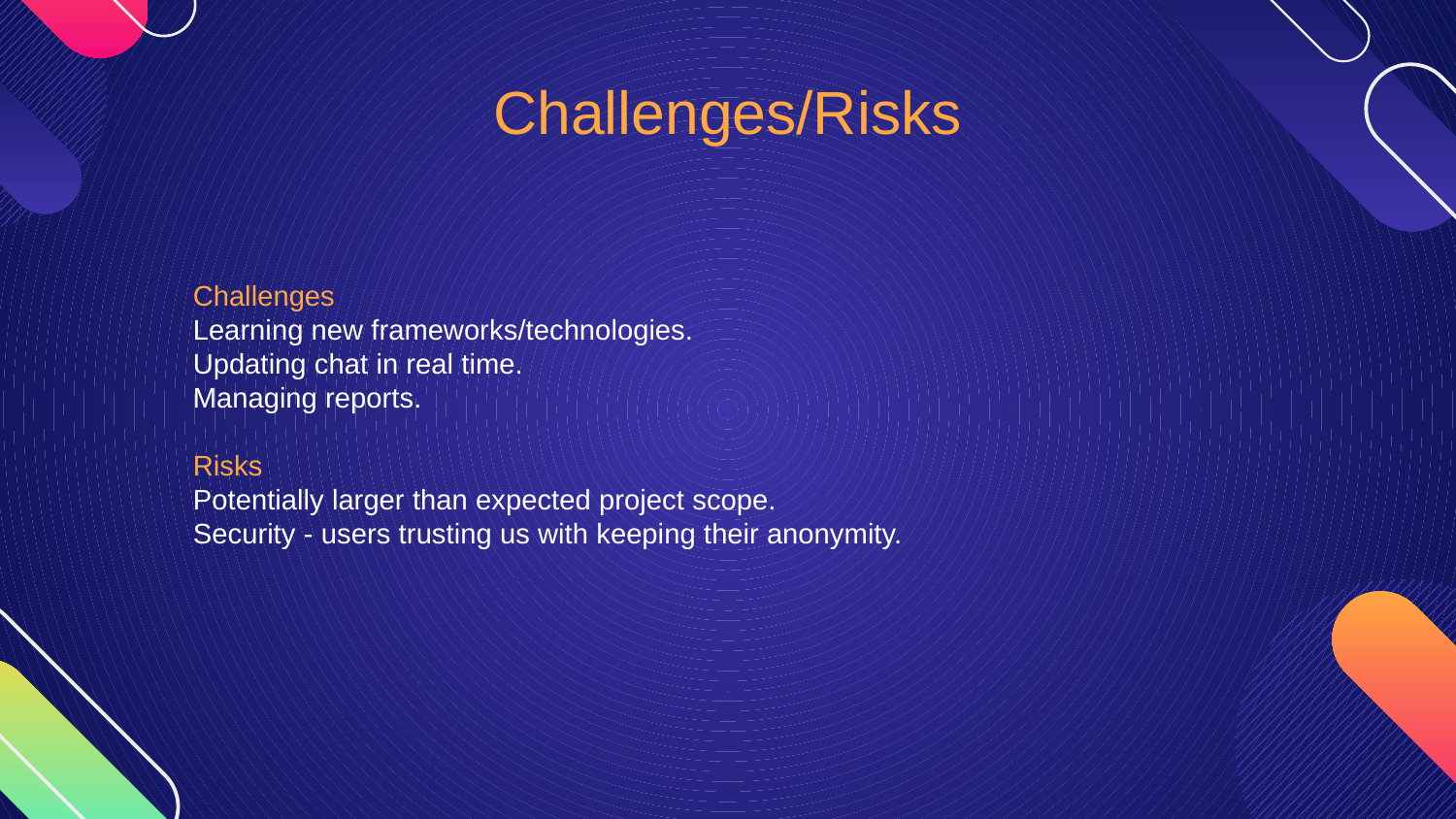

# Challenges/Risks
Challenges
Learning new frameworks/technologies.
Updating chat in real time.
Managing reports.

Risks
Potentially larger than expected project scope.
Security - users trusting us with keeping their anonymity.